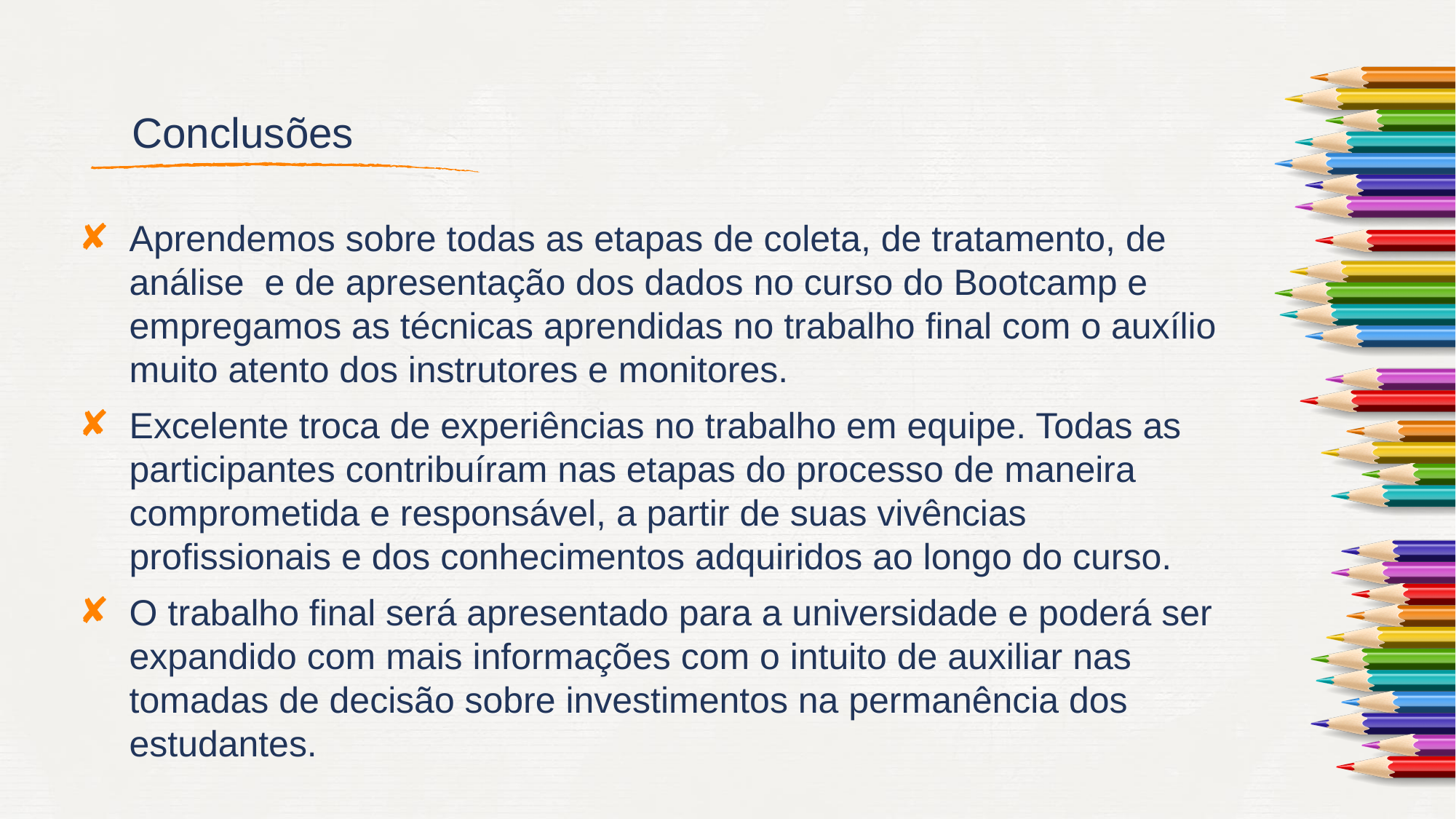

# Conclusões
Aprendemos sobre todas as etapas de coleta, de tratamento, de análise  e de apresentação dos dados no curso do Bootcamp e empregamos as técnicas aprendidas no trabalho final com o auxílio muito atento dos instrutores e monitores.
Excelente troca de experiências no trabalho em equipe. Todas as participantes contribuíram nas etapas do processo de maneira comprometida e responsável, a partir de suas vivências profissionais e dos conhecimentos adquiridos ao longo do curso.
O trabalho final será apresentado para a universidade e poderá ser expandido com mais informações com o intuito de auxiliar nas tomadas de decisão sobre investimentos na permanência dos estudantes.